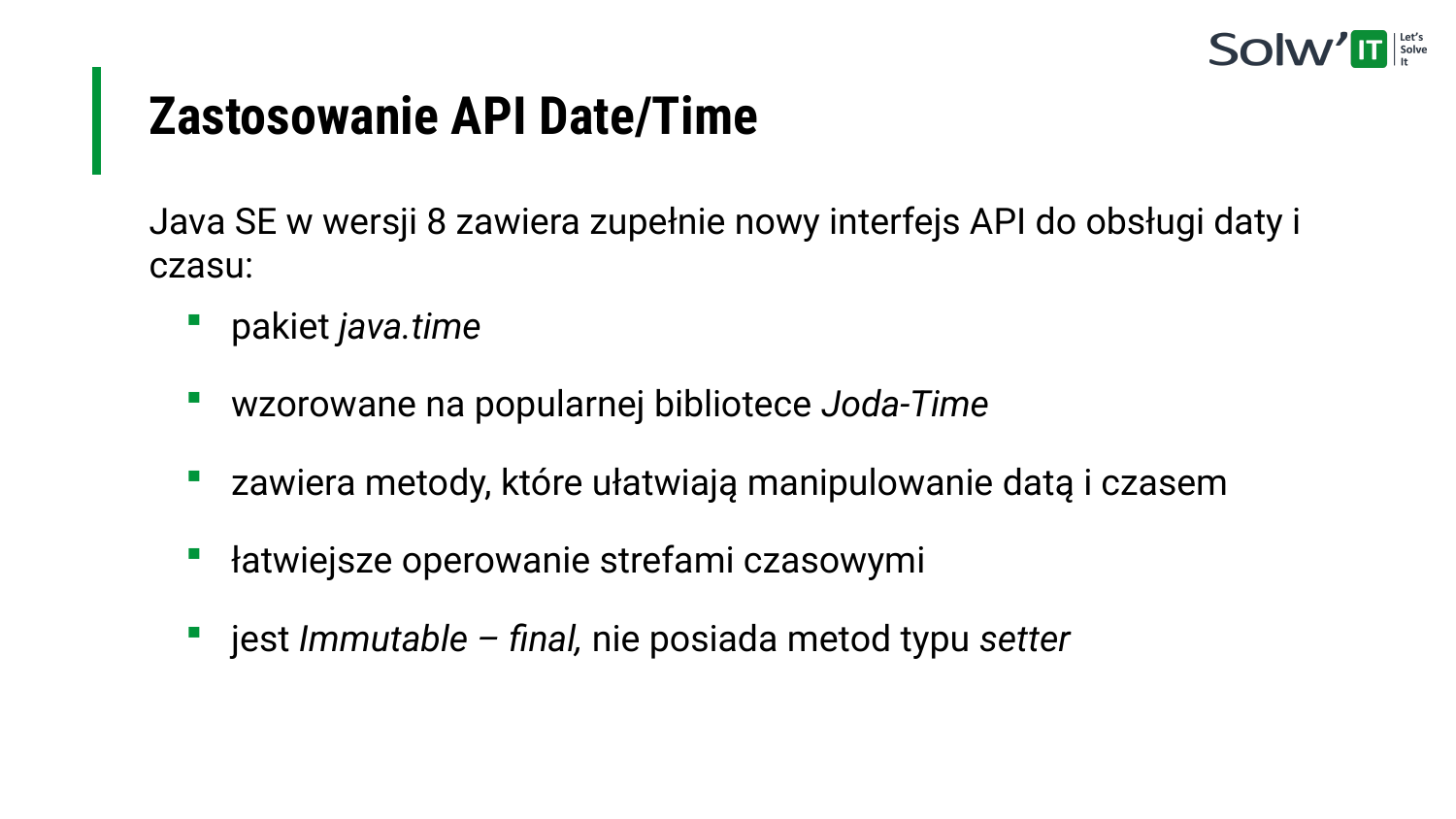

Zastosowanie API Date/Time
Java SE w wersji 8 zawiera zupełnie nowy interfejs API do obsługi daty i czasu:
pakiet java.time
wzorowane na popularnej bibliotece Joda-Time
zawiera metody, które ułatwiają manipulowanie datą i czasem
łatwiejsze operowanie strefami czasowymi
jest Immutable – final, nie posiada metod typu setter